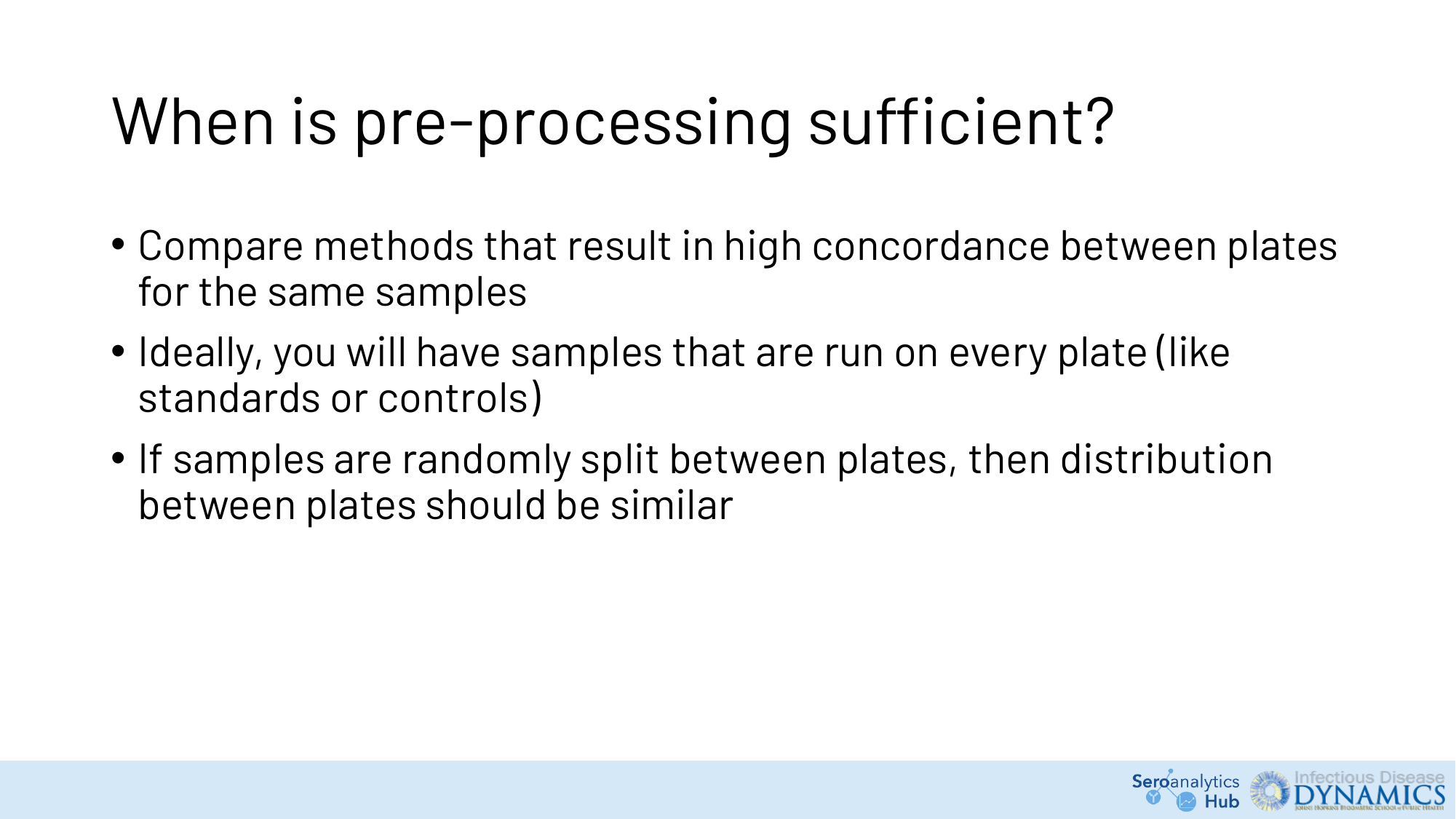

# When is pre-processing sufficient?
Compare methods that result in high concordance between plates for the same samples
Ideally, you will have samples that are run on every plate (like standards or controls)
If samples are randomly split between plates, then distribution between plates should be similar